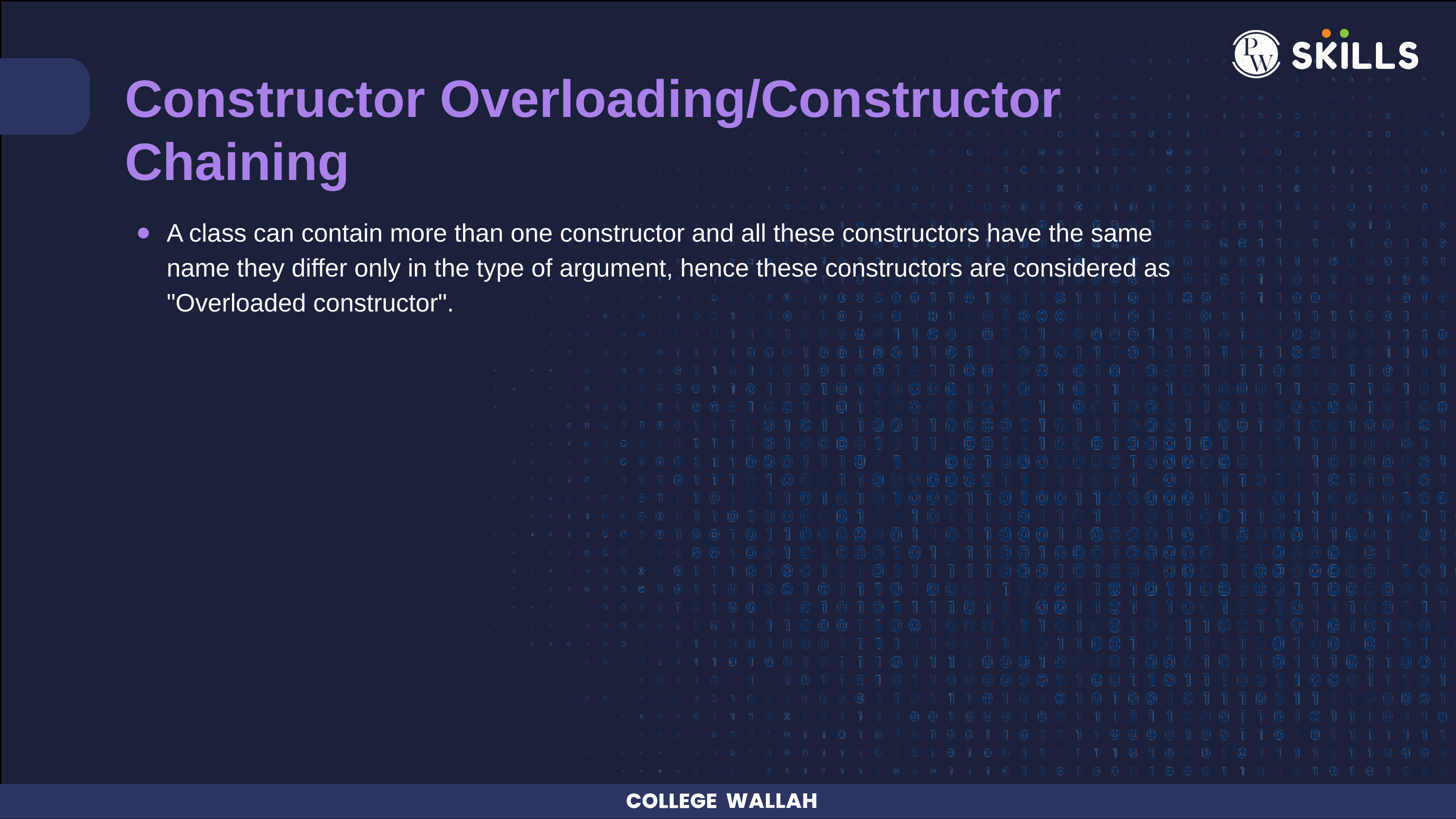

Constructor Overloading/Constructor Chaining
A class can contain more than one constructor and all these constructors have the same name they differ only in the type of argument, hence these constructors are considered as "Overloaded constructor".